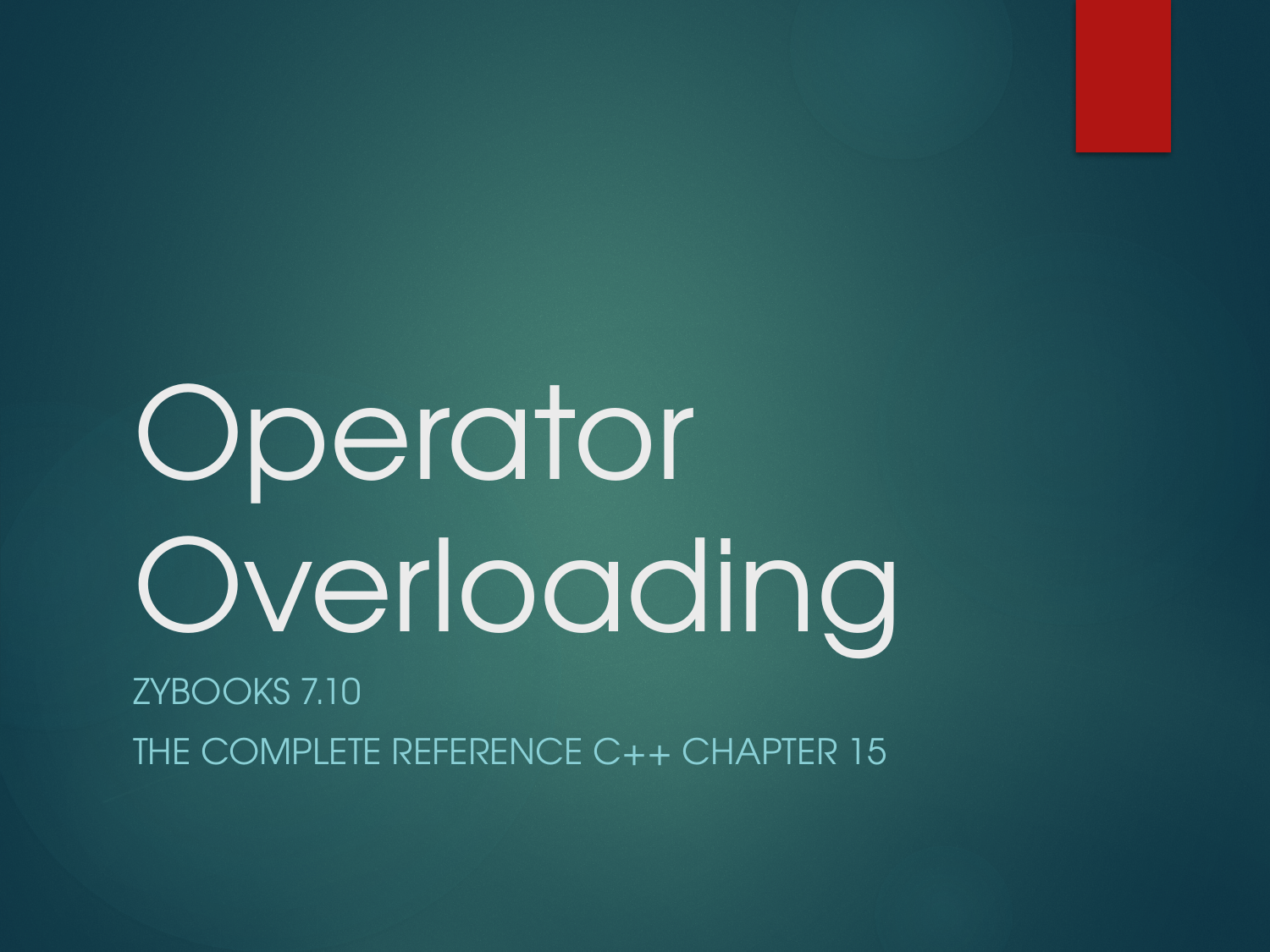

# Operator Overloading
Zybooks 7.10
The Complete Reference C++ Chapter 15